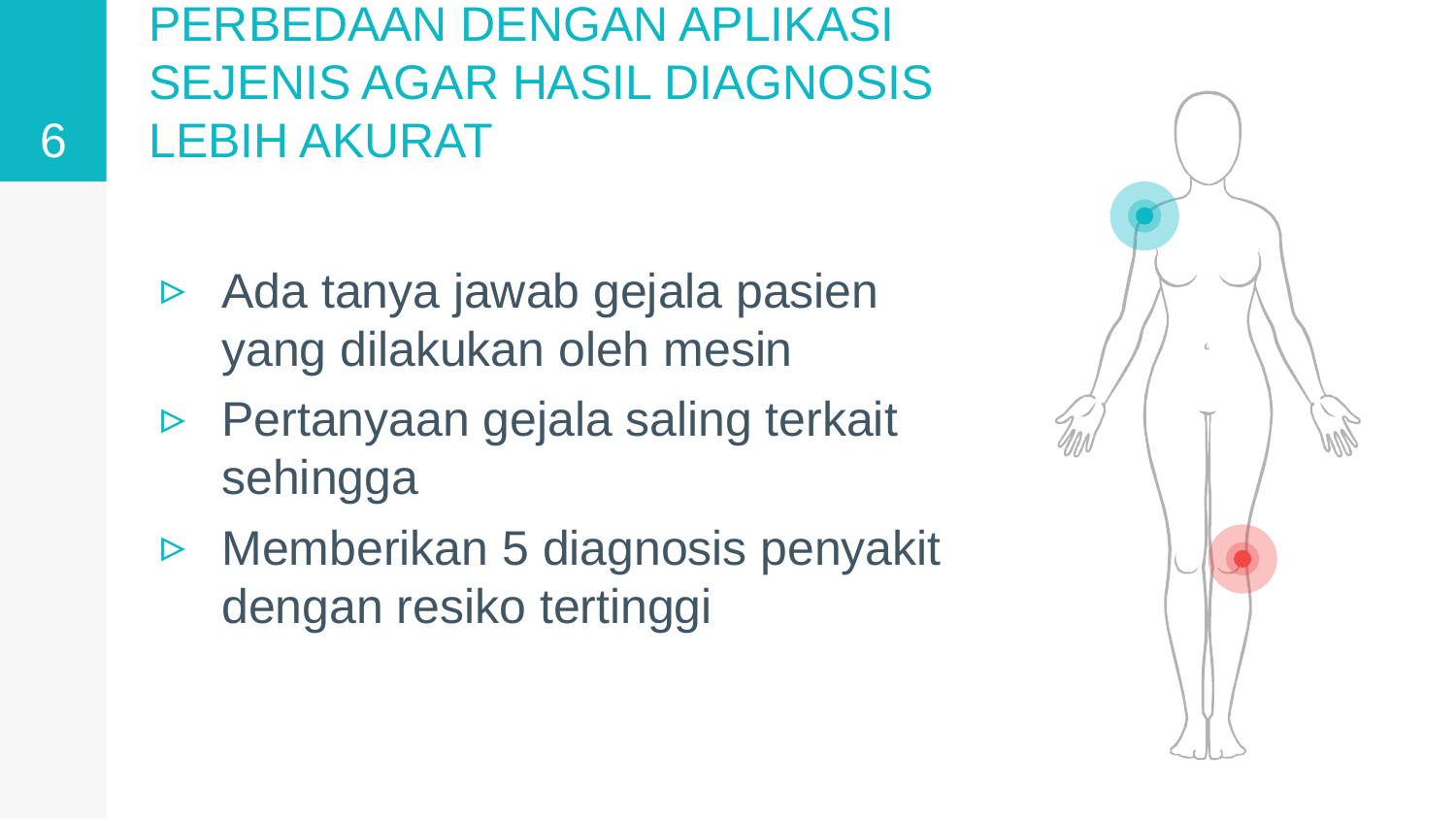

6
# PERBEDAAN DENGAN APLIKASI SEJENIS AGAR HASIL DIAGNOSIS LEBIH AKURAT

Ada tanya jawab gejala pasien yang dilakukan oleh mesin
Pertanyaan gejala saling terkait sehingga
Memberikan 5 diagnosis penyakit dengan resiko tertinggi